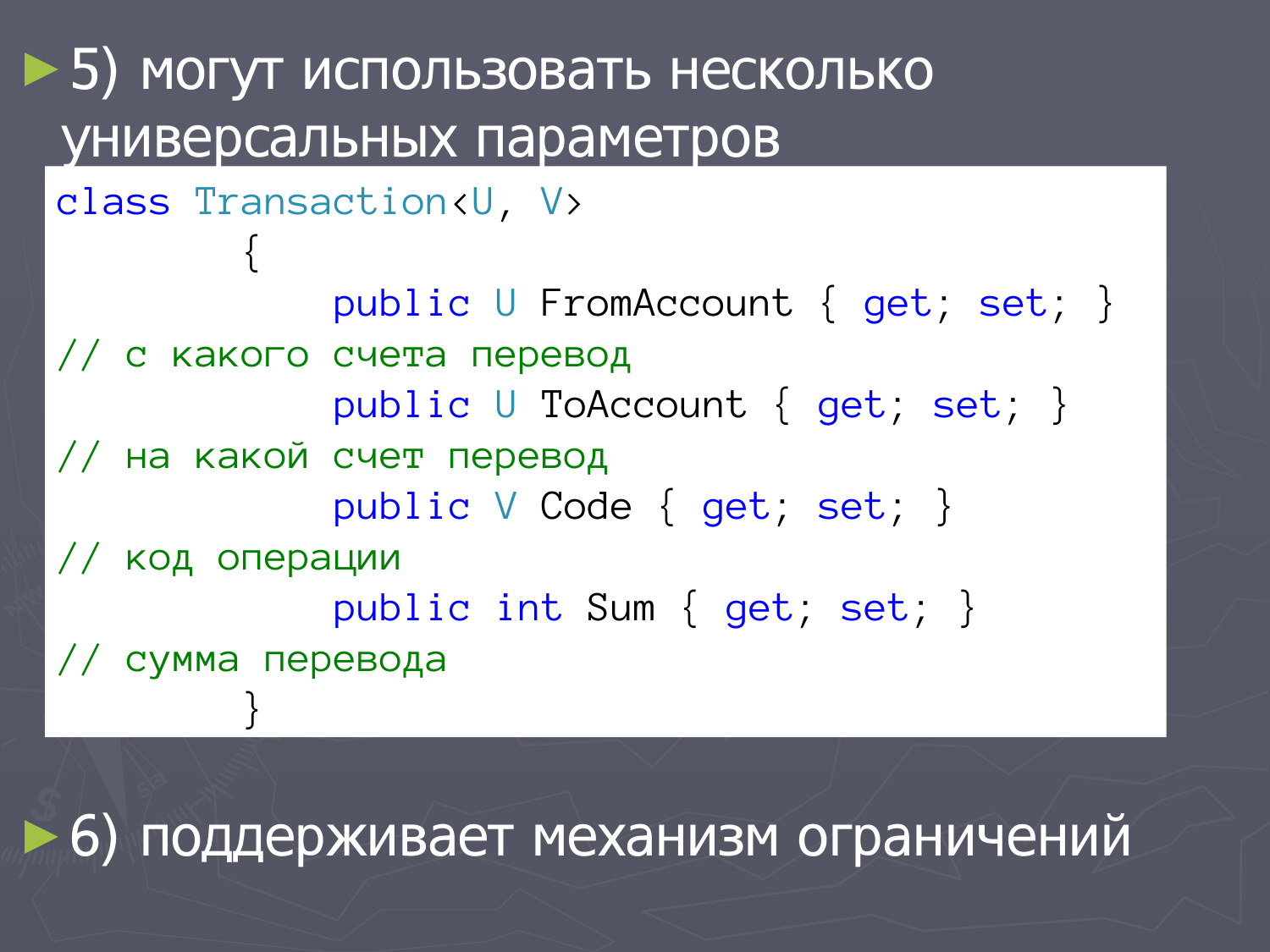

5) могут использовать несколько универсальных параметров одновременно

6) поддерживает механизм ограничений

class Transaction<U, V>
        {
            public U FromAccount { get; set; }  // с какого счета перевод
            public U ToAccount { get; set; }    // на какой счет перевод
            public V Code { get; set; }         // код операции
            public int Sum { get; set; }        // сумма перевода
        }